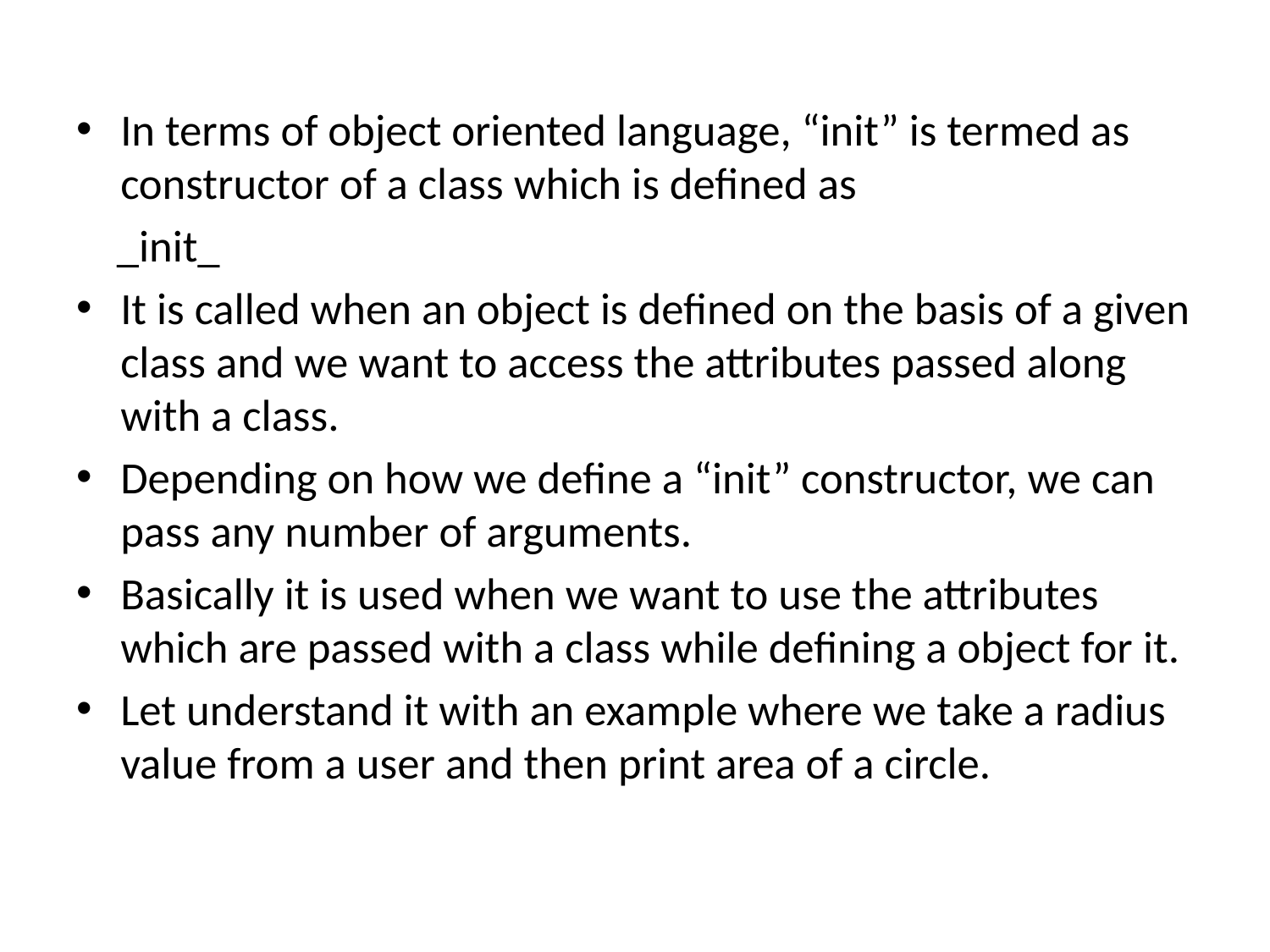

In terms of object oriented language, “init” is termed as constructor of a class which is defined as
    _init_
It is called when an object is defined on the basis of a given class and we want to access the attributes passed along with a class.
Depending on how we define a “init” constructor, we can pass any number of arguments.
Basically it is used when we want to use the attributes which are passed with a class while defining a object for it.
Let understand it with an example where we take a radius value from a user and then print area of a circle.